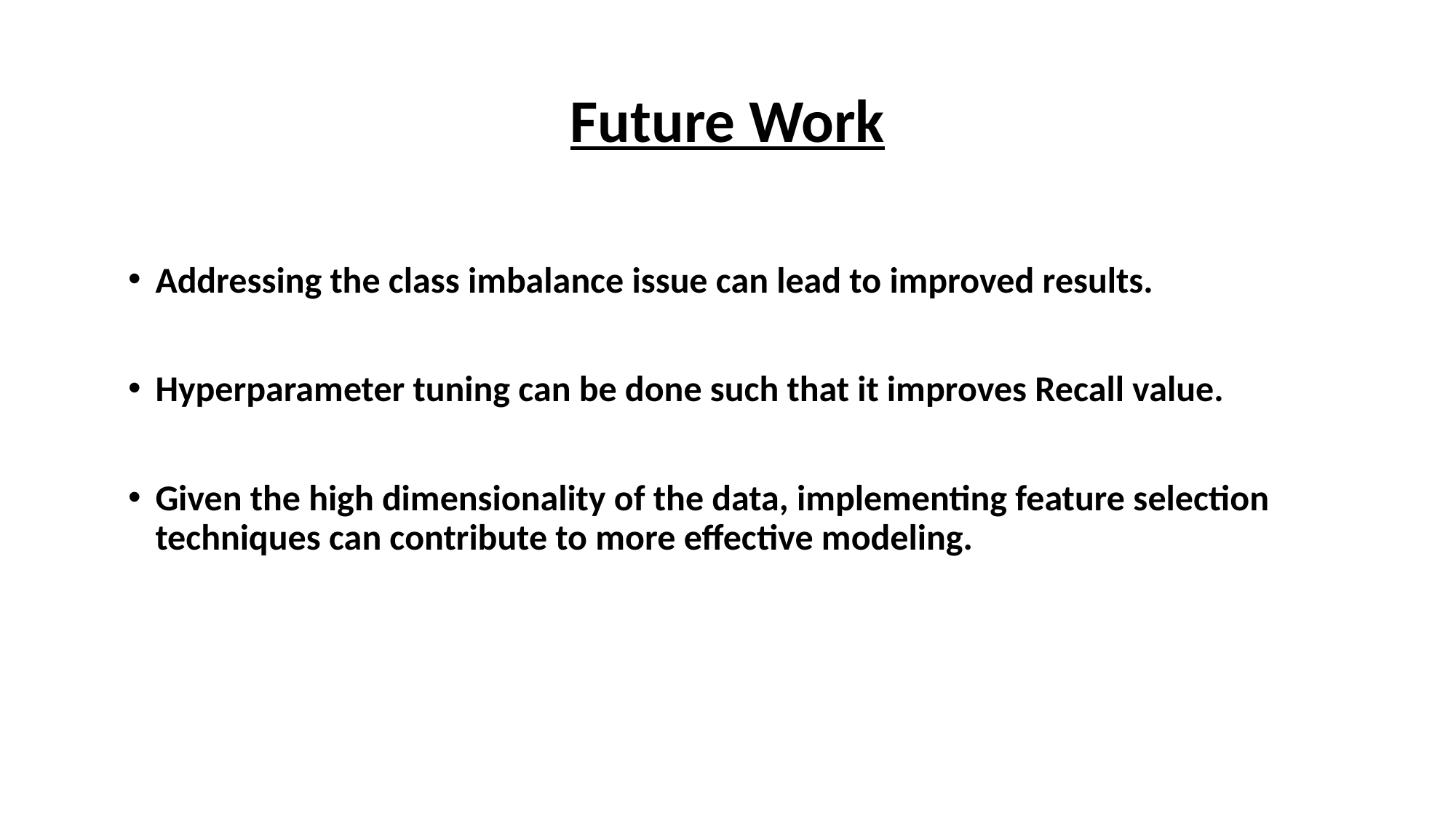

# Future Work
Addressing the class imbalance issue can lead to improved results.

Hyperparameter tuning can be done such that it improves Recall value.

Given the high dimensionality of the data, implementing feature selection techniques can contribute to more effective modeling.